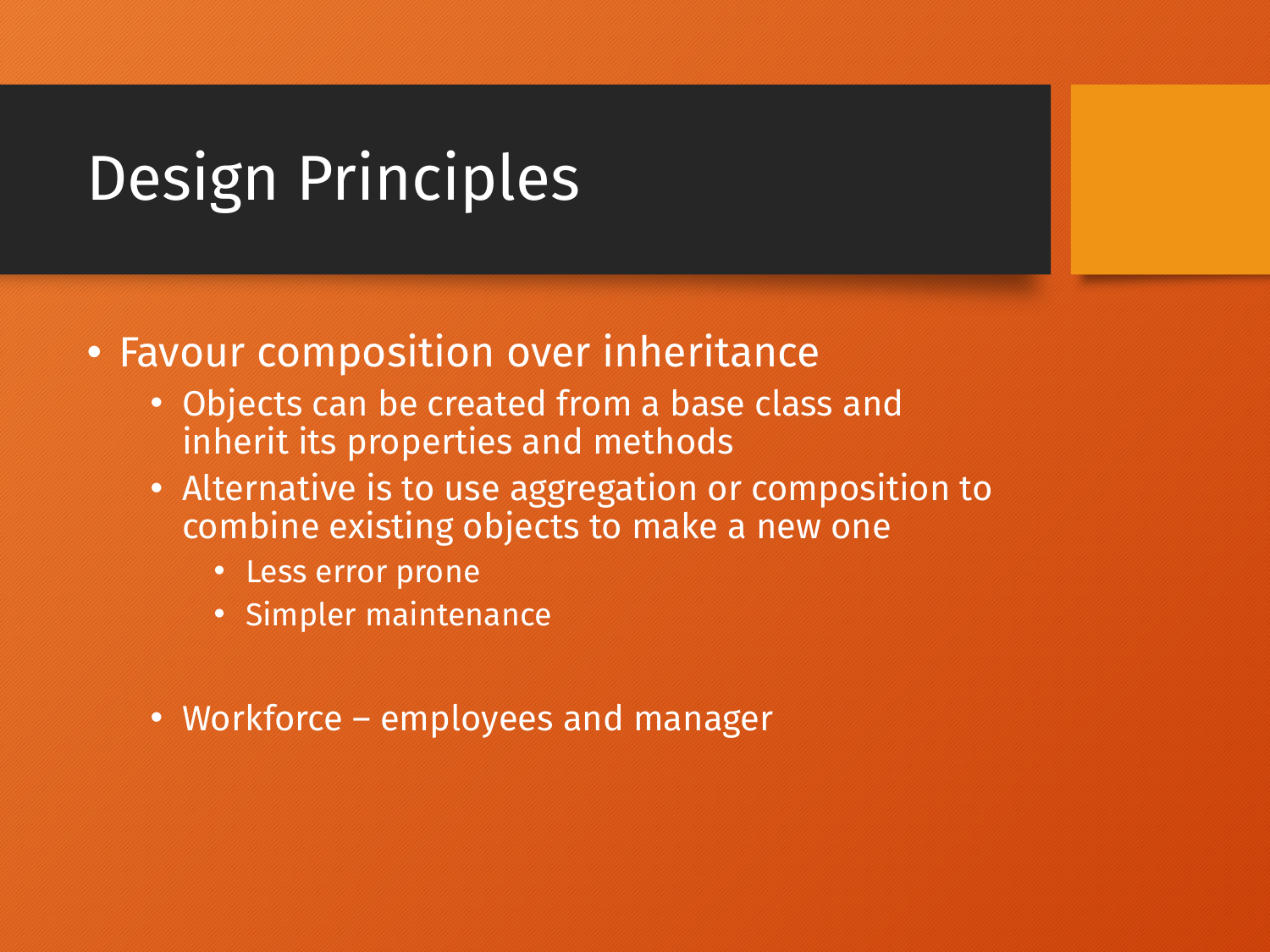

# Design Principles
Favour composition over inheritance
Objects can be created from a base class and inherit its properties and methods
Alternative is to use aggregation or composition to combine existing objects to make a new one
Less error prone
Simpler maintenance

Workforce – employees and manager